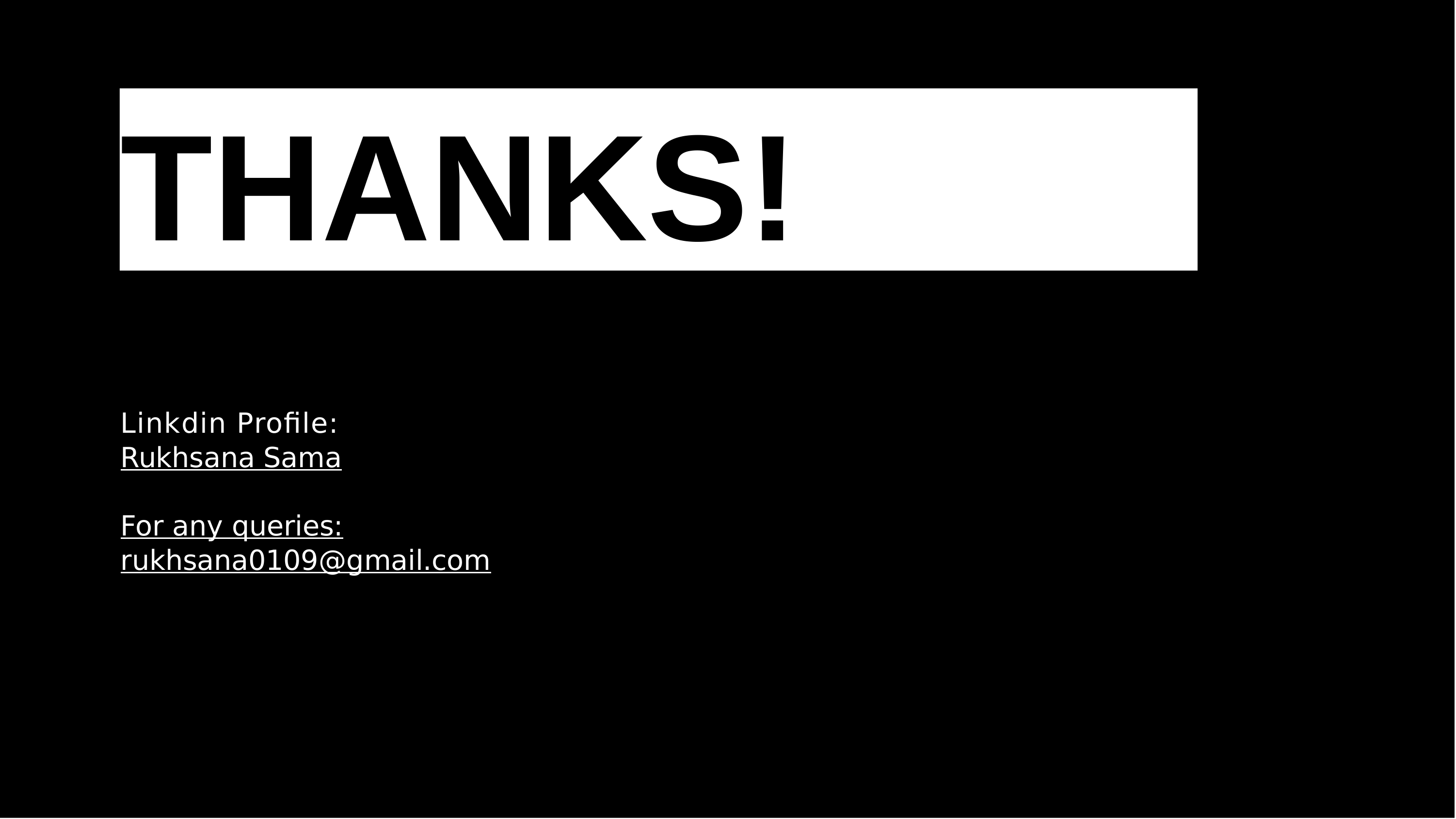

# THANKS!
Linkdin Profile:
Rukhsana Sama

For any queries:
rukhsana0109@gmail.com